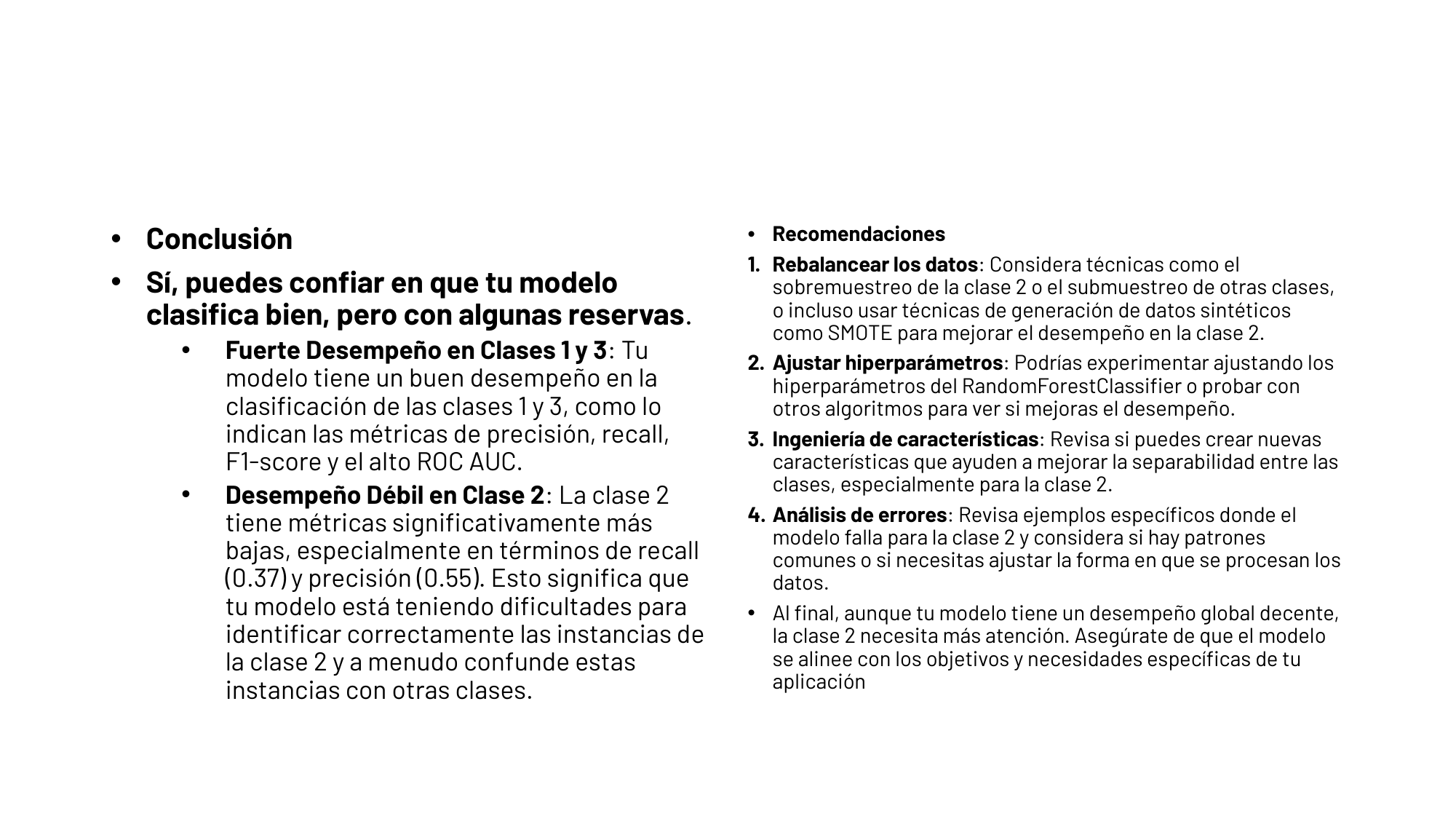

#
Conclusión
Sí, puedes confiar en que tu modelo clasifica bien, pero con algunas reservas.
Fuerte Desempeño en Clases 1 y 3: Tu modelo tiene un buen desempeño en la clasificación de las clases 1 y 3, como lo indican las métricas de precisión, recall, F1-score y el alto ROC AUC.
Desempeño Débil en Clase 2: La clase 2 tiene métricas significativamente más bajas, especialmente en términos de recall (0.37) y precisión (0.55). Esto significa que tu modelo está teniendo dificultades para identificar correctamente las instancias de la clase 2 y a menudo confunde estas instancias con otras clases.

Recomendaciones
Rebalancear los datos: Considera técnicas como el sobremuestreo de la clase 2 o el submuestreo de otras clases, o incluso usar técnicas de generación de datos sintéticos como SMOTE para mejorar el desempeño en la clase 2.
Ajustar hiperparámetros: Podrías experimentar ajustando los hiperparámetros del RandomForestClassifier o probar con otros algoritmos para ver si mejoras el desempeño.
Ingeniería de características: Revisa si puedes crear nuevas características que ayuden a mejorar la separabilidad entre las clases, especialmente para la clase 2.
Análisis de errores: Revisa ejemplos específicos donde el modelo falla para la clase 2 y considera si hay patrones comunes o si necesitas ajustar la forma en que se procesan los datos.
Al final, aunque tu modelo tiene un desempeño global decente, la clase 2 necesita más atención. Asegúrate de que el modelo se alinee con los objetivos y necesidades específicas de tu aplicación